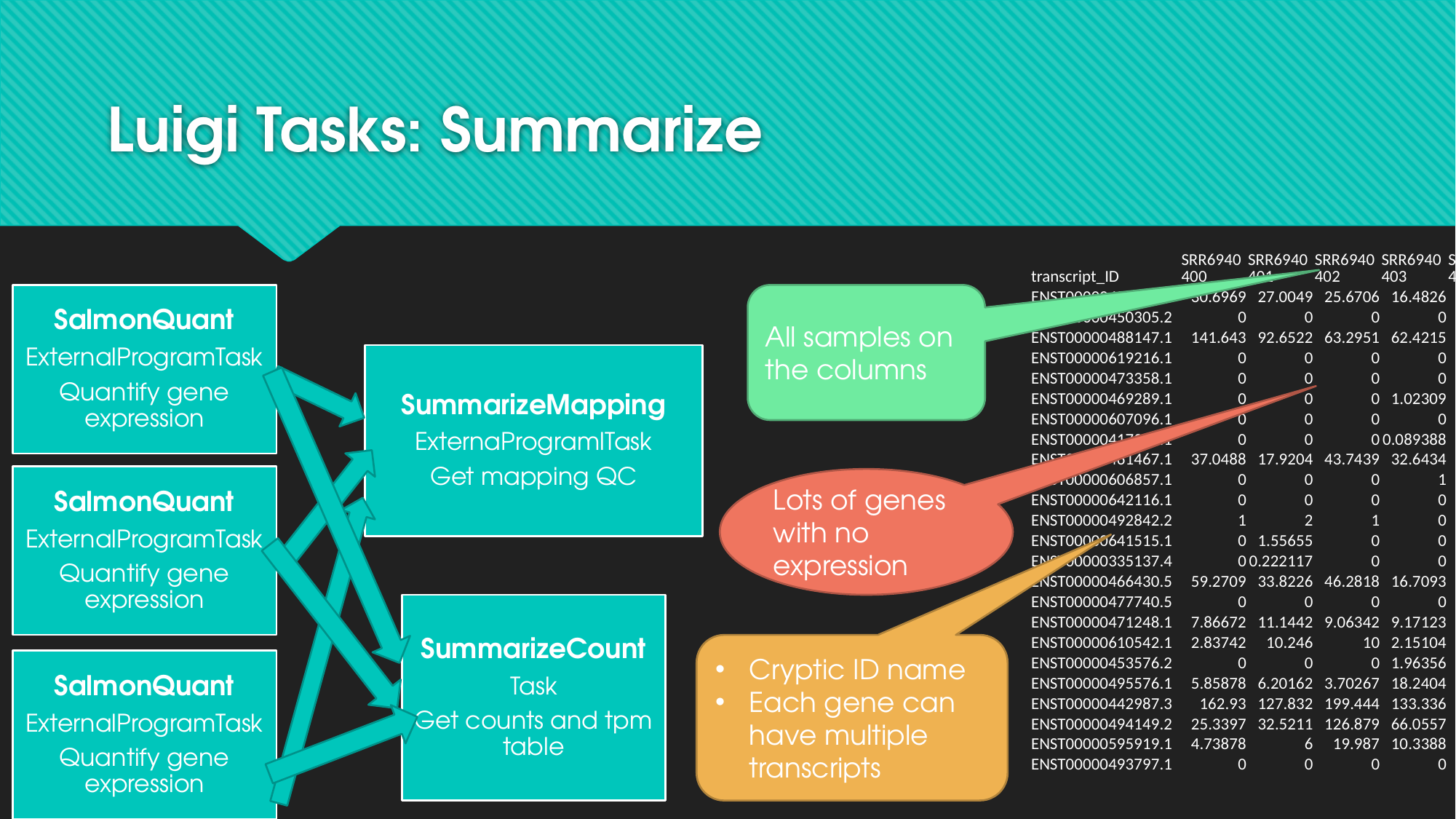

# Luigi Tasks: Summarize
| transcript\_ID | SRR6940400 | SRR6940401 | SRR6940402 | SRR6940403 | SRR6940404 | SRR6940405 |
| --- | --- | --- | --- | --- | --- | --- |
| ENST00000456328.2 | 30.6969 | 27.0049 | 25.6706 | 16.4826 | 17.0259 | 16.4441 |
| ENST00000450305.2 | 0 | 0 | 0 | 0 | 0 | 0 |
| ENST00000488147.1 | 141.643 | 92.6522 | 63.2951 | 62.4215 | 87.9552 | 55.5739 |
| ENST00000619216.1 | 0 | 0 | 0 | 0 | 0 | 0 |
| ENST00000473358.1 | 0 | 0 | 0 | 0 | 0 | 0 |
| ENST00000469289.1 | 0 | 0 | 0 | 1.02309 | 0 | 0 |
| ENST00000607096.1 | 0 | 0 | 0 | 0 | 0 | 0 |
| ENST00000417324.1 | 0 | 0 | 0 | 0.089388 | 0 | 0 |
| ENST00000461467.1 | 37.0488 | 17.9204 | 43.7439 | 32.6434 | 43.3825 | 25.1489 |
| ENST00000606857.1 | 0 | 0 | 0 | 1 | 0 | 0 |
| ENST00000642116.1 | 0 | 0 | 0 | 0 | 0 | 0 |
| ENST00000492842.2 | 1 | 2 | 1 | 0 | 0 | 0 |
| ENST00000641515.1 | 0 | 1.55655 | 0 | 0 | 0 | 0 |
| ENST00000335137.4 | 0 | 0.222117 | 0 | 0 | 0 | 0 |
| ENST00000466430.5 | 59.2709 | 33.8226 | 46.2818 | 16.7093 | 19.6444 | 6.57742 |
| ENST00000477740.5 | 0 | 0 | 0 | 0 | 0 | 0 |
| ENST00000471248.1 | 7.86672 | 11.1442 | 9.06342 | 9.17123 | 22.919 | 6.69799 |
| ENST00000610542.1 | 2.83742 | 10.246 | 10 | 2.15104 | 0 | 0 |
| ENST00000453576.2 | 0 | 0 | 0 | 1.96356 | 4.35338 | 1.32073 |
| ENST00000495576.1 | 5.85878 | 6.20162 | 3.70267 | 18.2404 | 3.51284 | 4.37391 |
| ENST00000442987.3 | 162.93 | 127.832 | 199.444 | 133.336 | 251.116 | 197.69 |
| ENST00000494149.2 | 25.3397 | 32.5211 | 126.879 | 66.0557 | 118.769 | 78.5791 |
| ENST00000595919.1 | 4.73878 | 6 | 19.987 | 10.3388 | 34.5172 | 12.0874 |
| ENST00000493797.1 | 0 | 0 | 0 | 0 | 0 | 0 |
SalmonQuant
ExternalProgramTask
Quantify gene expression
SummarizeMapping
ExternaProgramlTask
Get mapping QC
SummarizeCount
Task
Get counts and tpm table
All samples on the columns

SalmonQuant
ExternalProgramTask
Quantify gene expression
Lots of genes with no expression

Cryptic ID name
Each gene can have multiple transcripts
SalmonQuant
ExternalProgramTask
Quantify gene expression